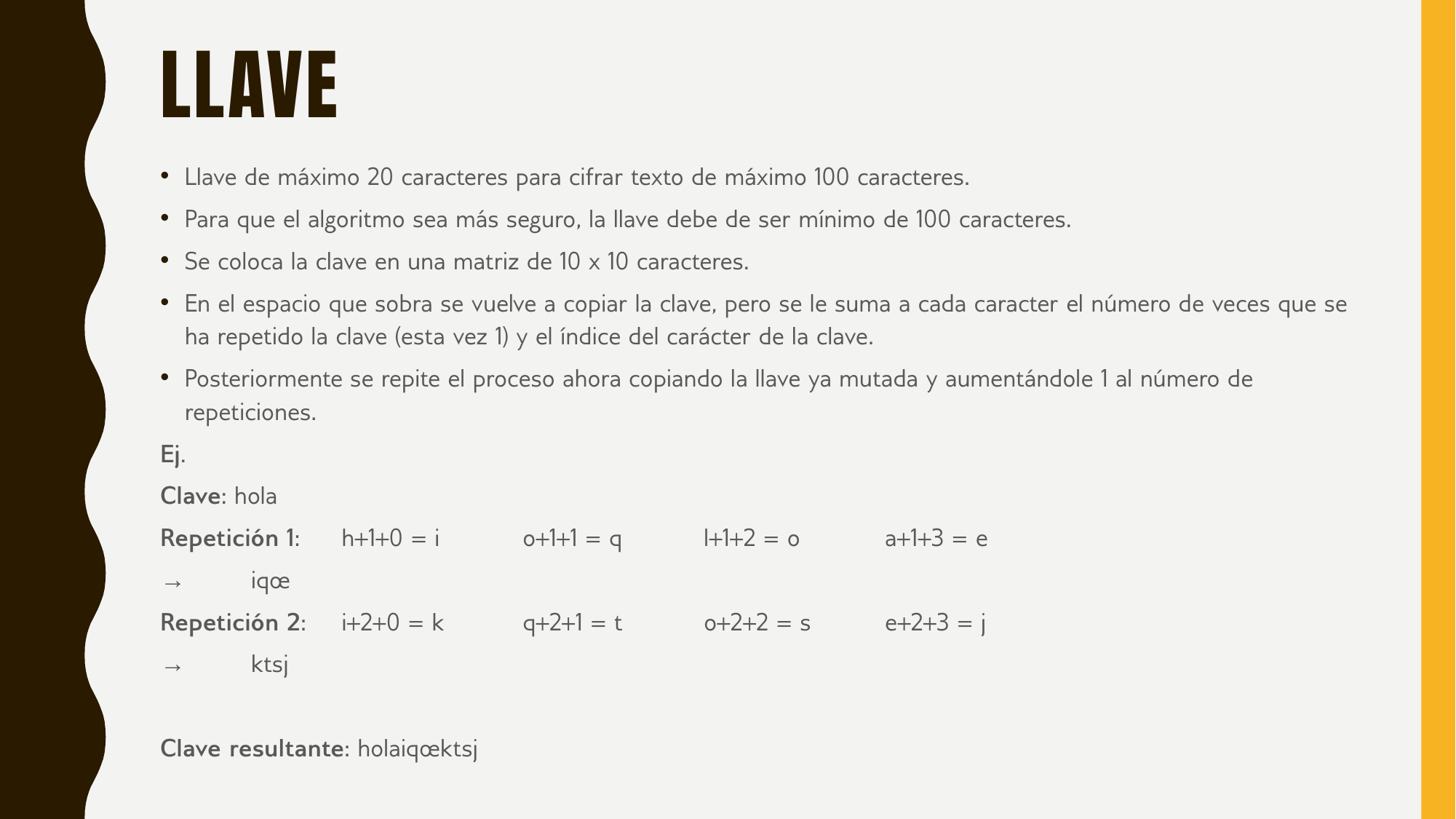

# Llave
Llave de máximo 20 caracteres para cifrar texto de máximo 100 caracteres.
Para que el algoritmo sea más seguro, la llave debe de ser mínimo de 100 caracteres.
Se coloca la clave en una matriz de 10 x 10 caracteres.
En el espacio que sobra se vuelve a copiar la clave, pero se le suma a cada caracter el número de veces que se ha repetido la clave (esta vez 1) y el índice del carácter de la clave.
Posteriormente se repite el proceso ahora copiando la llave ya mutada y aumentándole 1 al número de repeticiones.
Ej.
Clave: hola
Repetición 1: 	h+1+0 = i	o+1+1 = q	l+1+2 = o	a+1+3 = e
→	iqoe
Repetición 2: 	i+2+0 = k	q+2+1 = t	o+2+2 = s	e+2+3 = j
→	ktsj

Clave resultante: holaiqoektsj